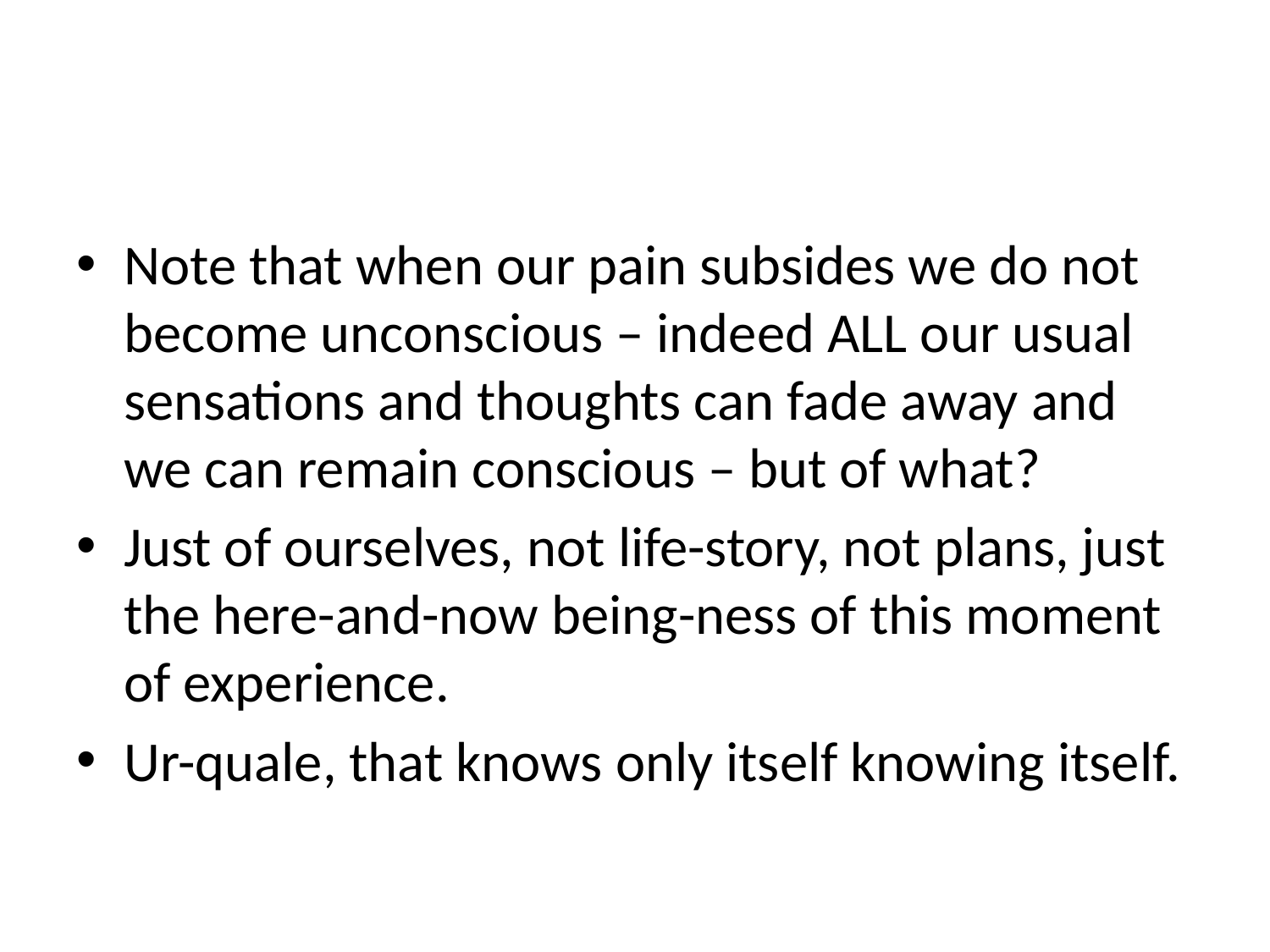

#
Note that when our pain subsides we do not become unconscious – indeed ALL our usual sensations and thoughts can fade away and we can remain conscious – but of what?
Just of ourselves, not life-story, not plans, just the here-and-now being-ness of this moment of experience.
Ur-quale, that knows only itself knowing itself.